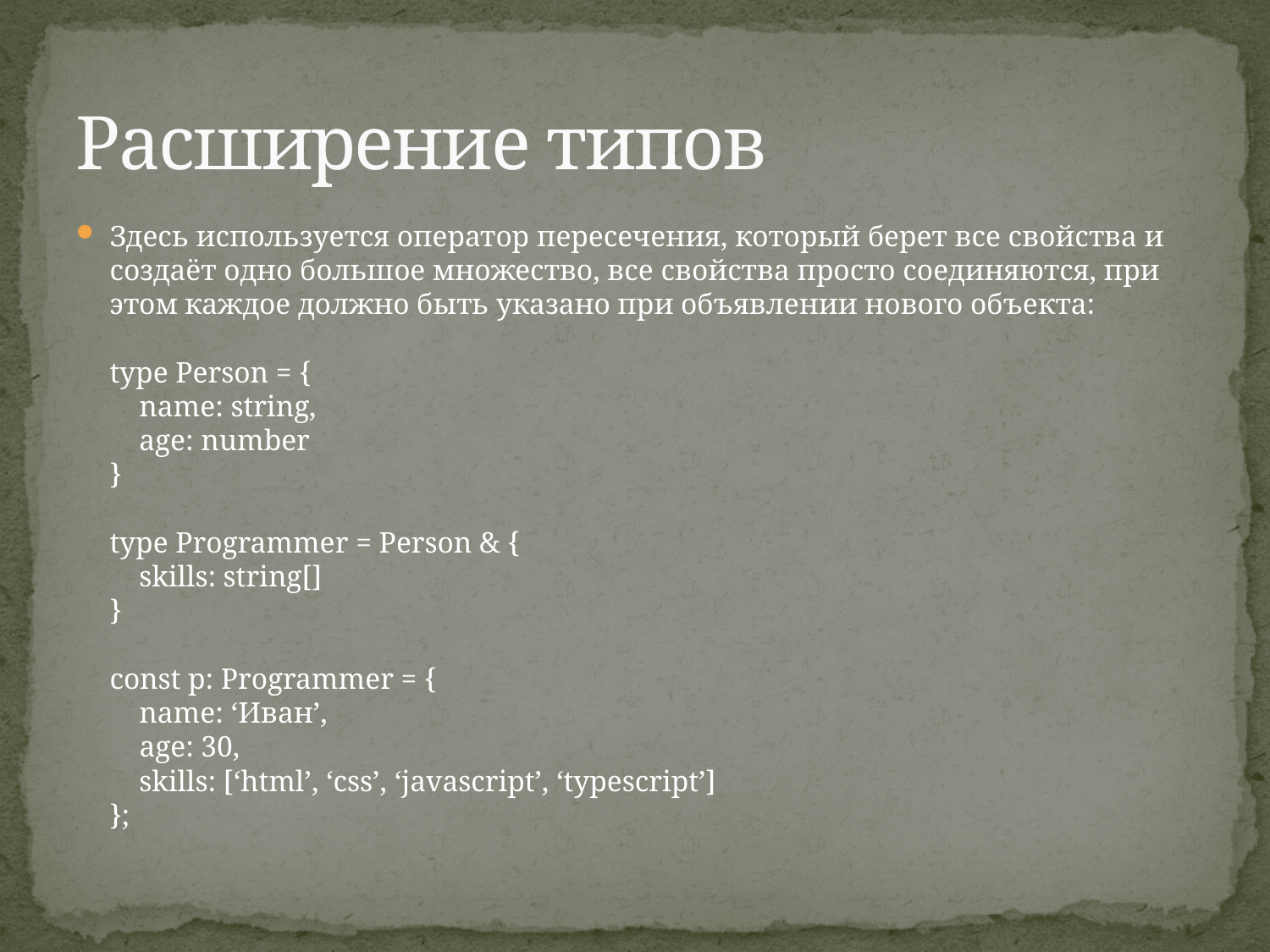

# Расширение типов
Здесь используется оператор пересечения, который берет все свойства и создаёт одно большое множество, все свойства просто соединяются, при этом каждое должно быть указано при объявлении нового объекта:
type Person = {
    name: string,
    age: number
}
type Programmer = Person & {
    skills: string[]
}
const p: Programmer = {
    name: ‘Иван’,
    age: 30,
    skills: [‘html’, ‘css’, ‘javascript’, ‘typescript’]
};